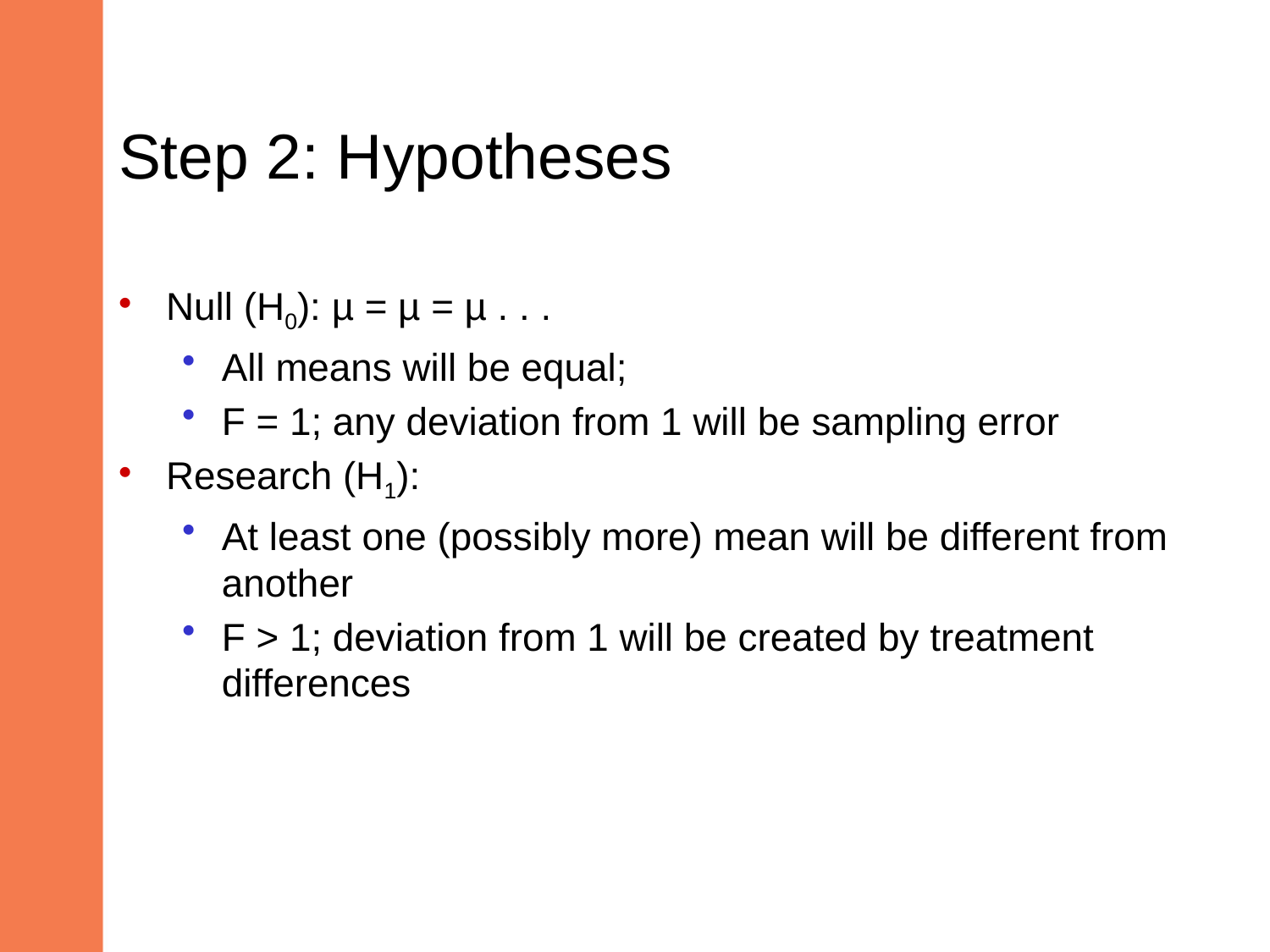

# Step 2: Hypotheses
Null (H0): µ = µ = µ . . .
All means will be equal;
F = 1; any deviation from 1 will be sampling error
Research (H1):
At least one (possibly more) mean will be different from another
F > 1; deviation from 1 will be created by treatment differences